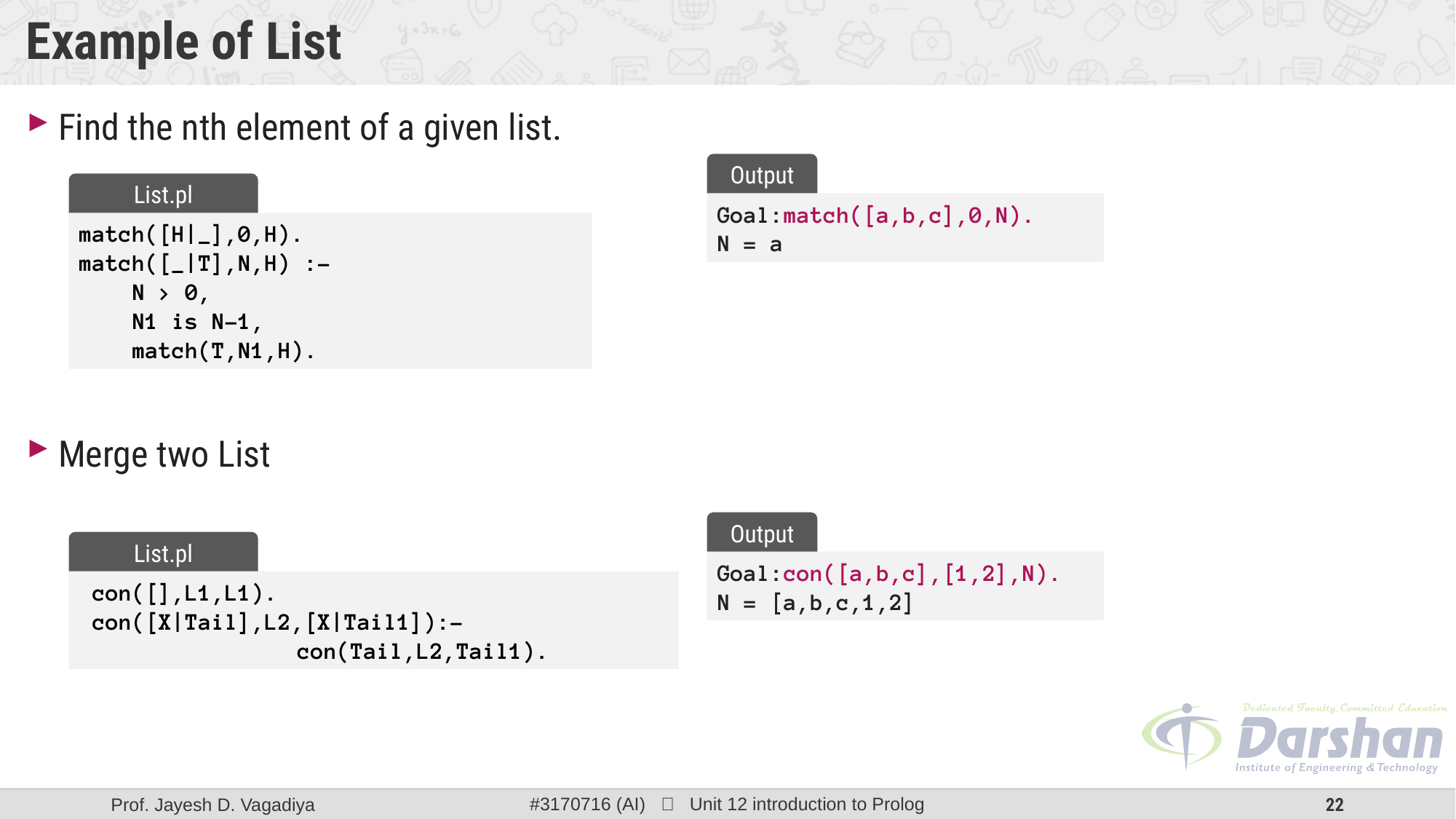

# Example of List
Find the nth element of a given list.

Merge two List

Output
List.pl
Goal:match([a,b,c],0,N).
N = a
match([H|_],0,H).
match([_|T],N,H) :-
    N > 0,
    N1 is N-1,
    match(T,N1,H).
Output
List.pl
Goal:con([a,b,c],[1,2],N).
N = [a,b,c,1,2]
 con([],L1,L1).
 con([X|Tail],L2,[X|Tail1]):-		 		con(Tail,L2,Tail1).